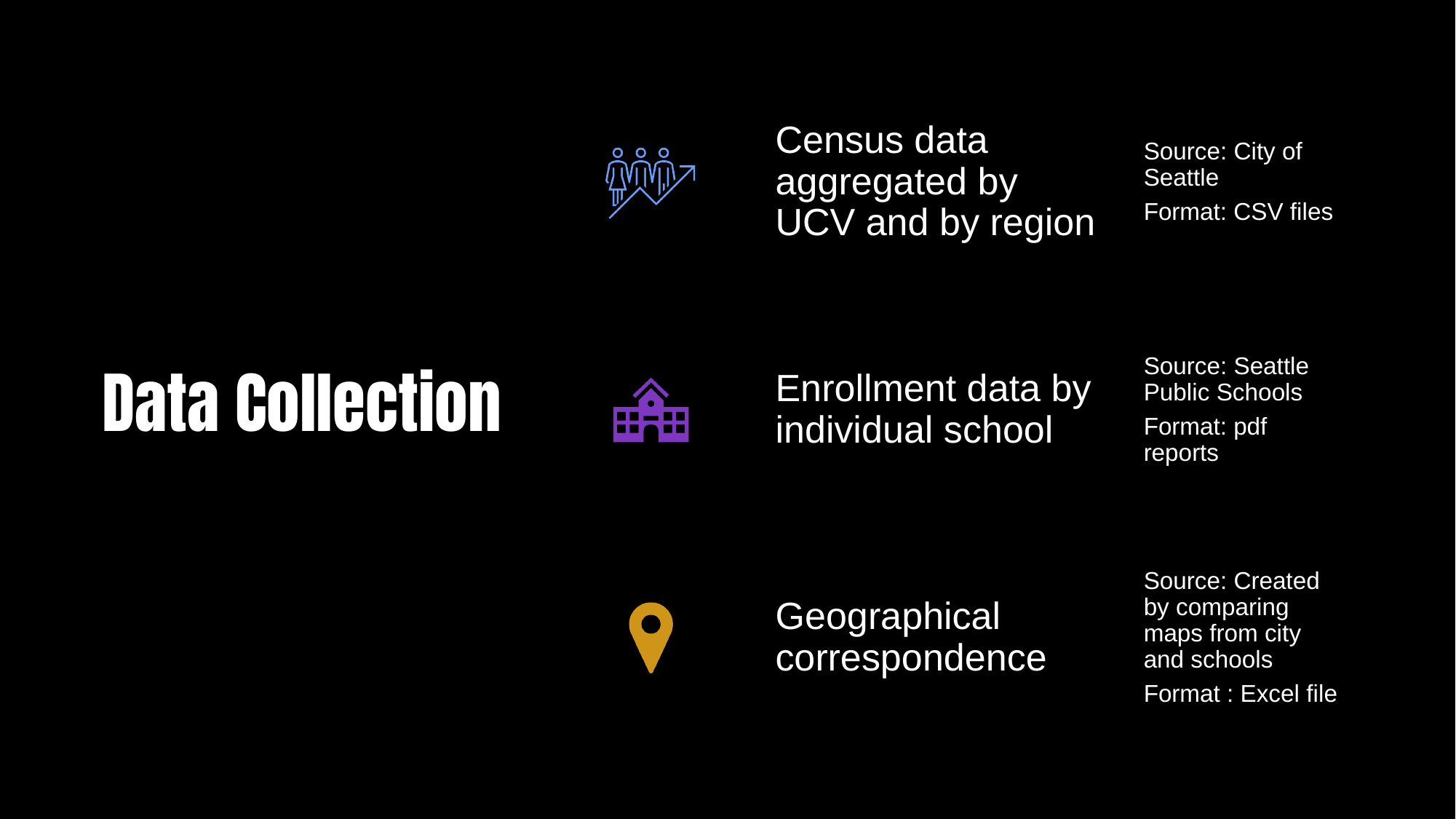

Census data aggregated by UCV and by region
Source: City of Seattle
Format: CSV files
Enrollment data by individual school
Source: Seattle Public Schools
Format: pdf reports
Geographical correspondence
Source: Created by comparing maps from city and schools
Format : Excel file
# Data Collection